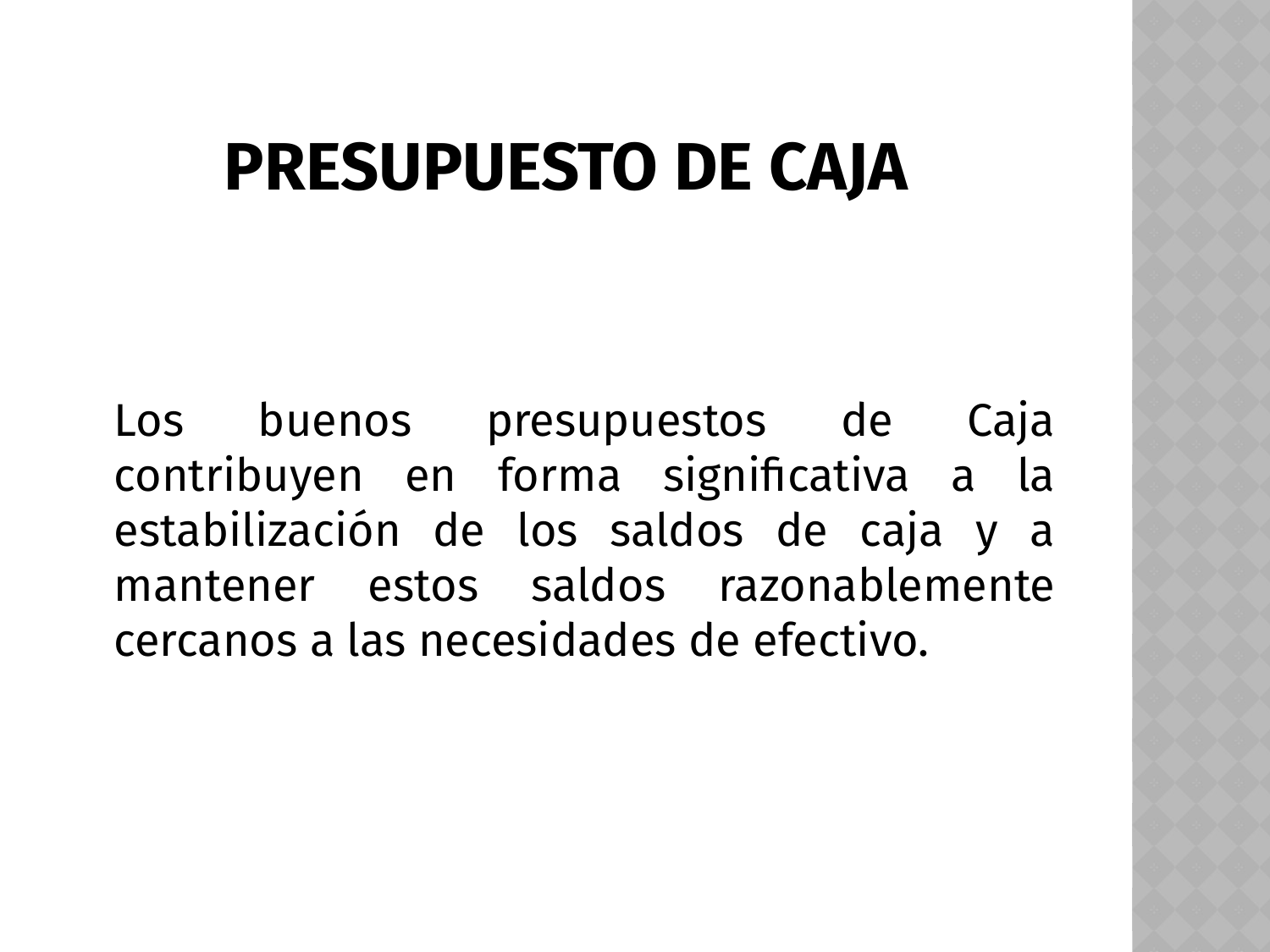

# Presupuesto de caja

	Los buenos presupuestos de Caja contribuyen en forma significativa a la estabilización de los saldos de caja y a mantener estos saldos razonablemente cercanos a las necesidades de efectivo.